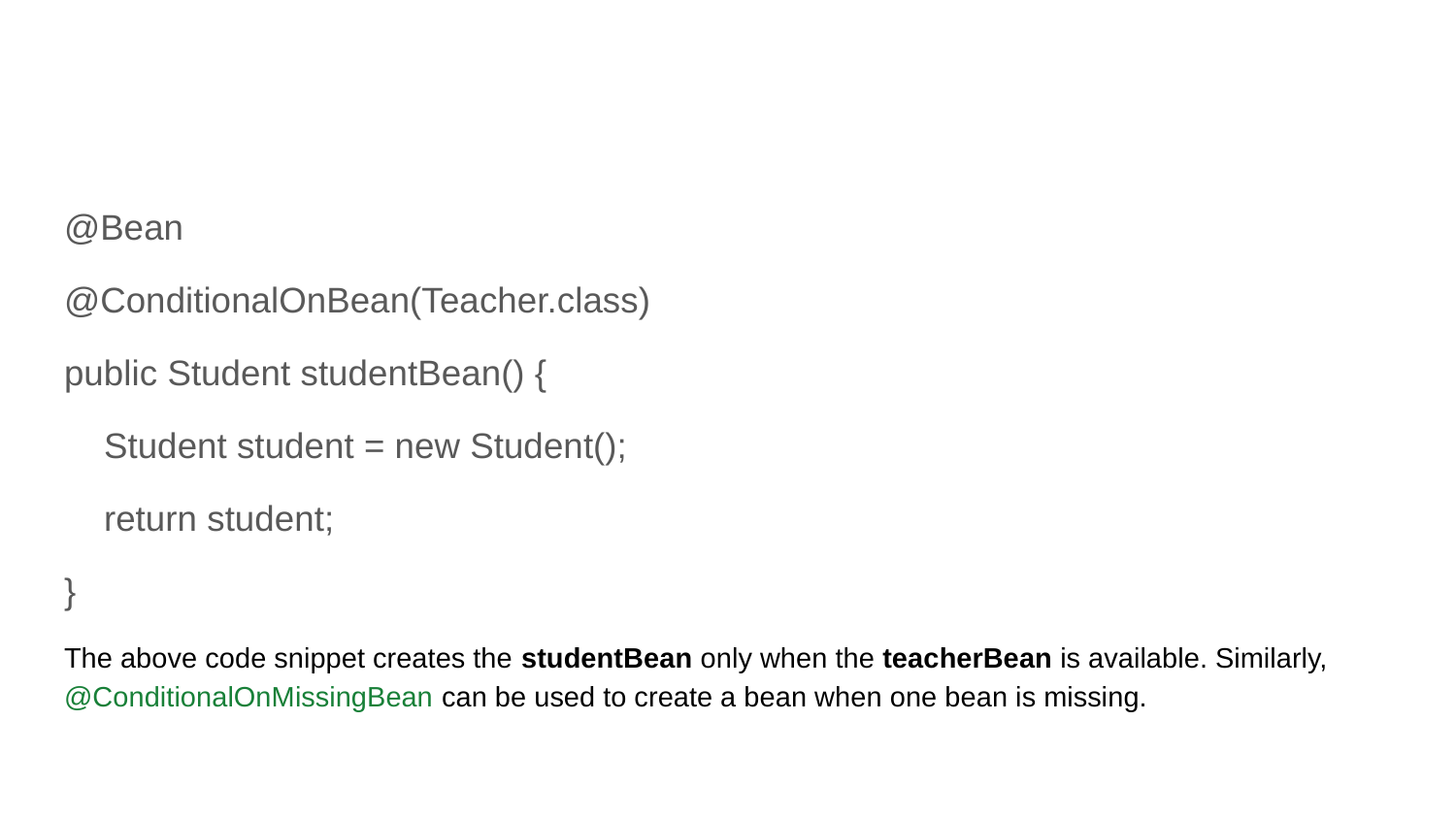

#
@Bean
@ConditionalOnBean(Teacher.class)
public Student studentBean() {
    Student student = new Student();
    return student;
}
The above code snippet creates the studentBean only when the teacherBean is available. Similarly, @ConditionalOnMissingBean can be used to create a bean when one bean is missing.